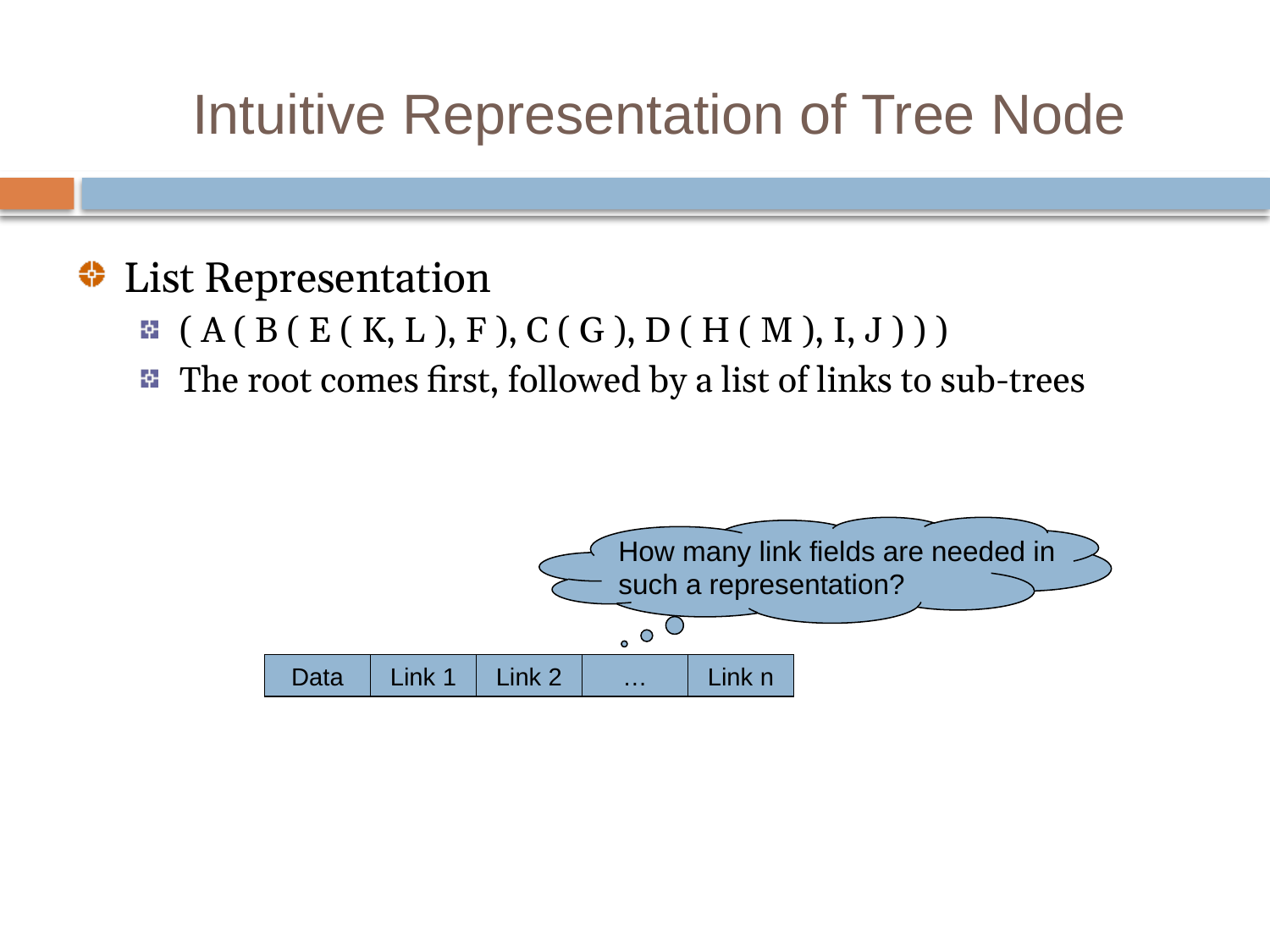

# Intuitive Representation of Tree Node
List Representation
( A ( B ( E ( K, L ), F ), C ( G ), D ( H ( M ), I, J ) ) )
The root comes first, followed by a list of links to sub-trees
How many link fields are needed in
such a representation?
Data
Link 1
Link 2
…
Link n